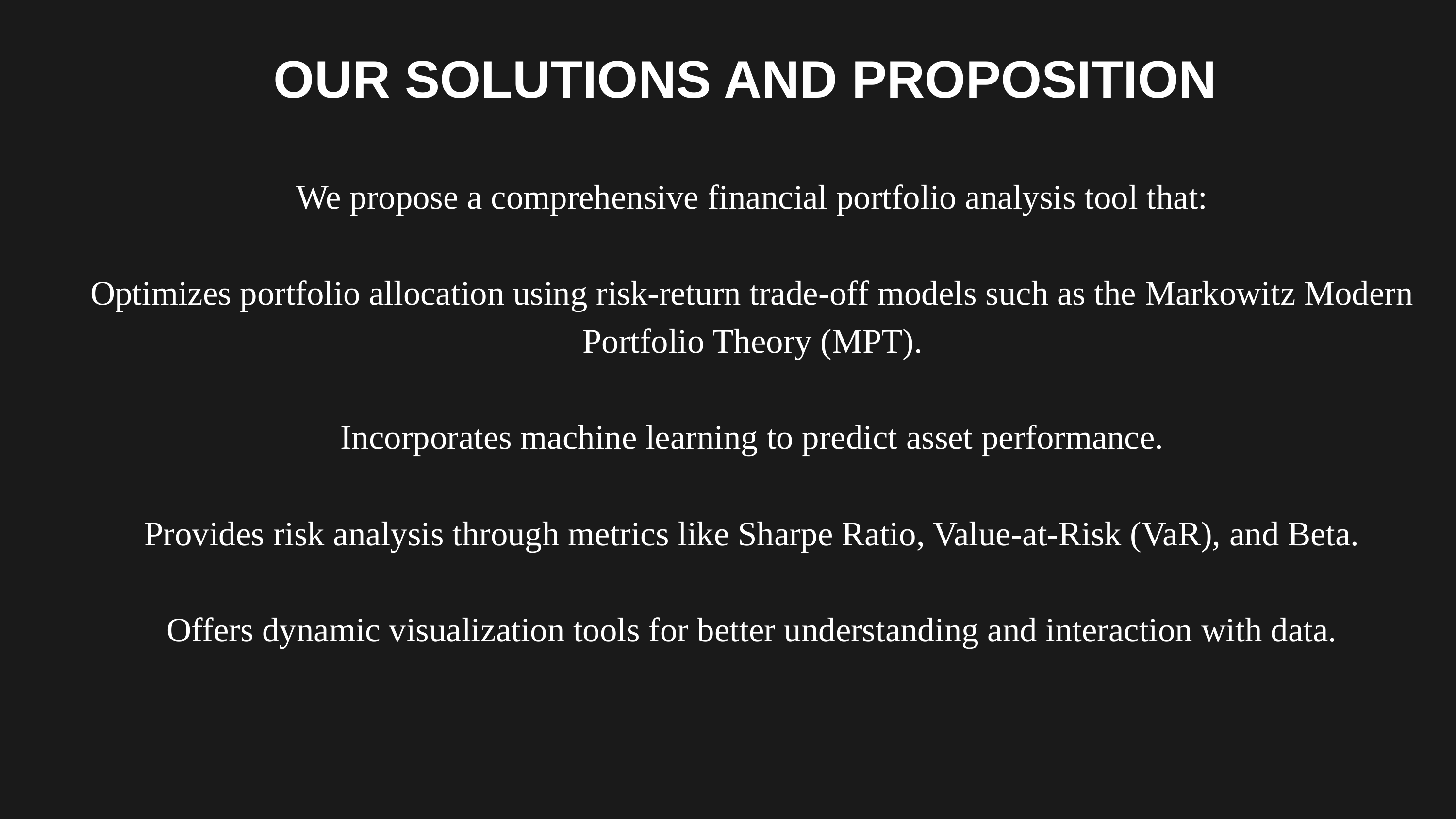

OUR SOLUTIONS AND PROPOSITION

We propose a comprehensive financial portfolio analysis tool that:

Optimizes portfolio allocation using risk-return trade-off models such as the Markowitz Modern Portfolio Theory (MPT).

Incorporates machine learning to predict asset performance.

Provides risk analysis through metrics like Sharpe Ratio, Value-at-Risk (VaR), and Beta.

Offers dynamic visualization tools for better understanding and interaction with data.